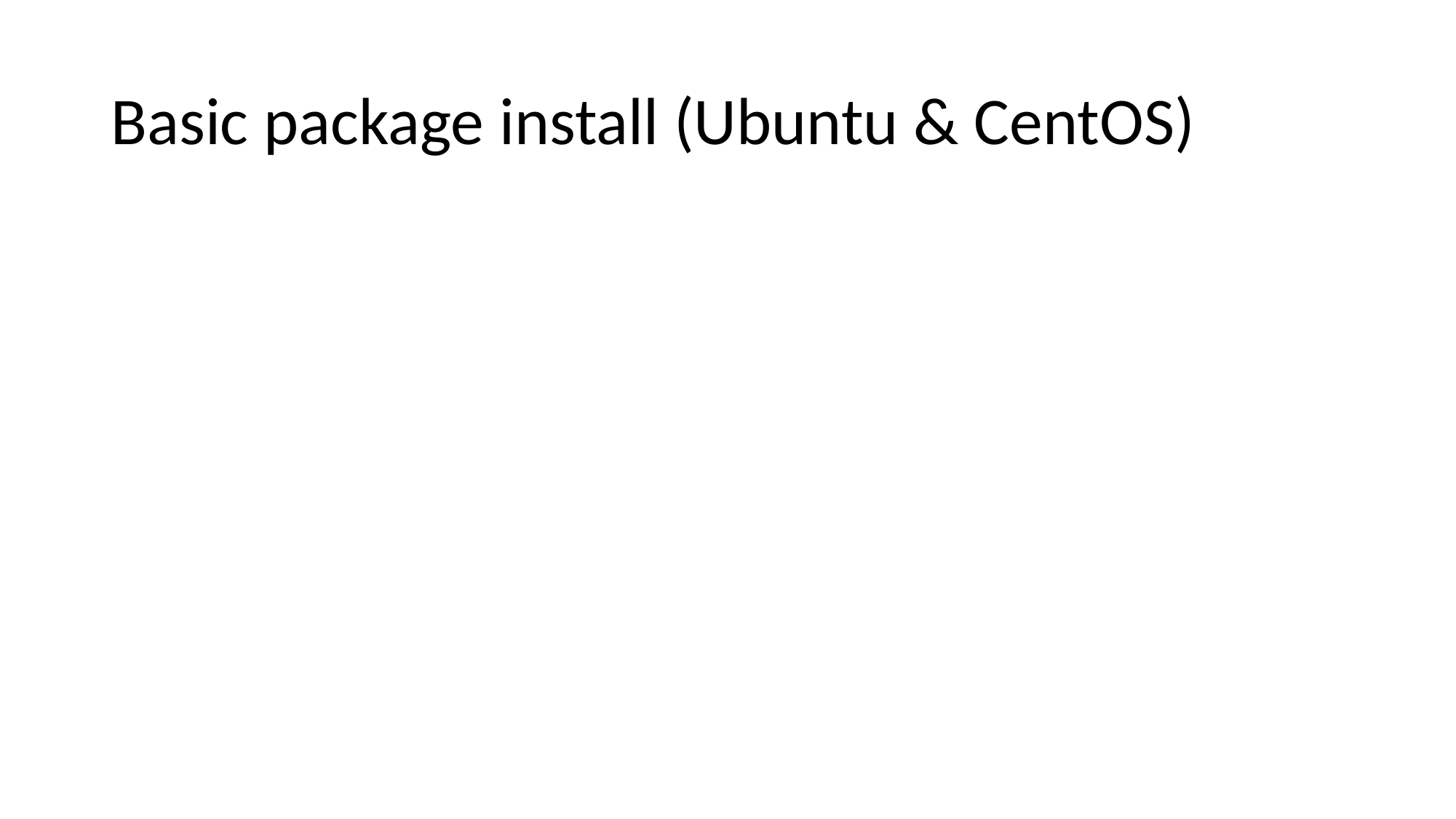

# Basic package install (Ubuntu & CentOS)